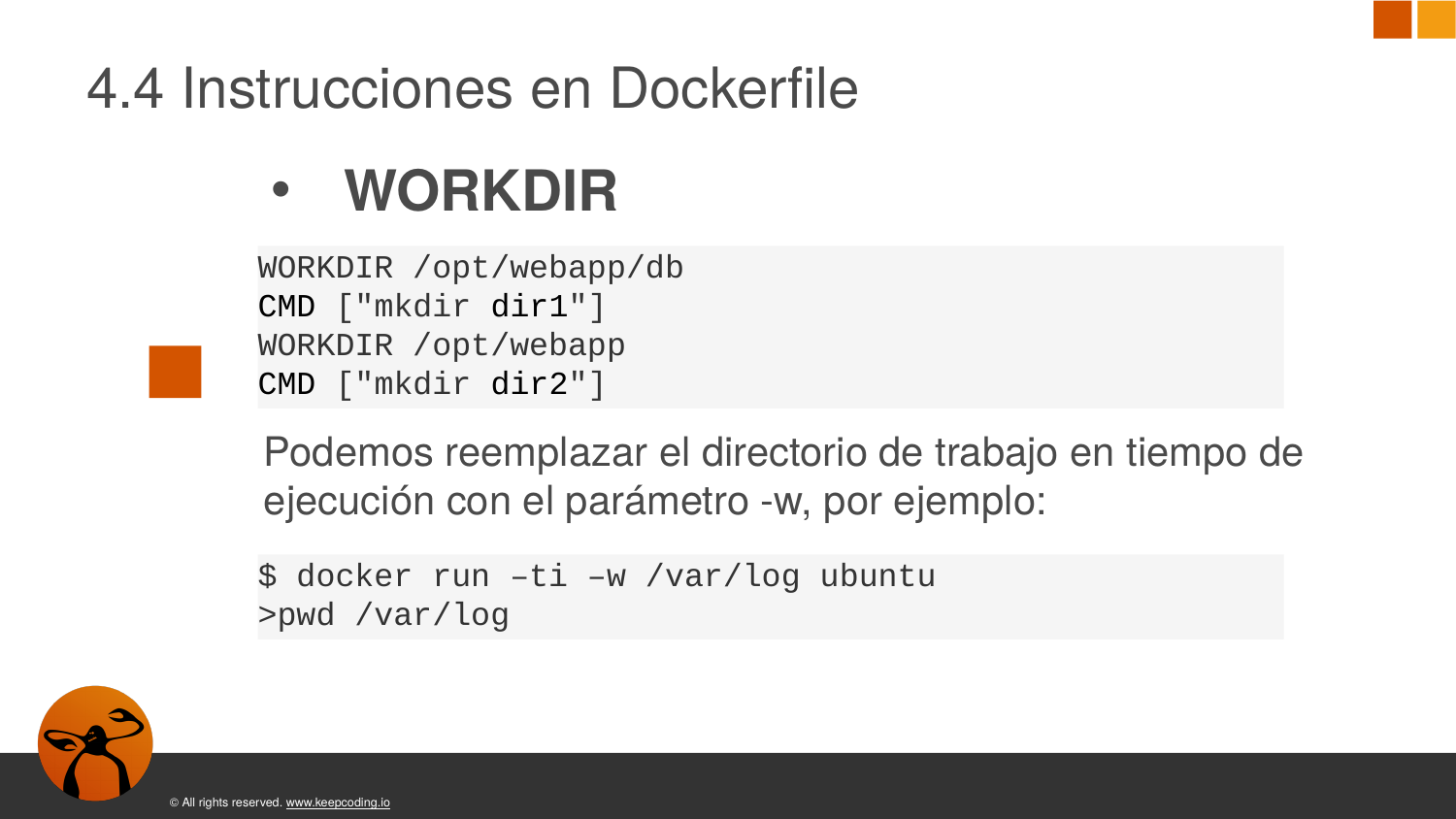

4.4 Instrucciones en Dockerfile

WORKDIR

Podemos reemplazar el directorio de trabajo en tiempo de ejecución con el parámetro -w, por ejemplo:

WORKDIR /opt/webapp/db
CMD ["mkdir dir1"]
WORKDIR /opt/webapp
CMD ["mkdir dir2"]
$ docker run –ti –w /var/log ubuntu
>pwd /var/log